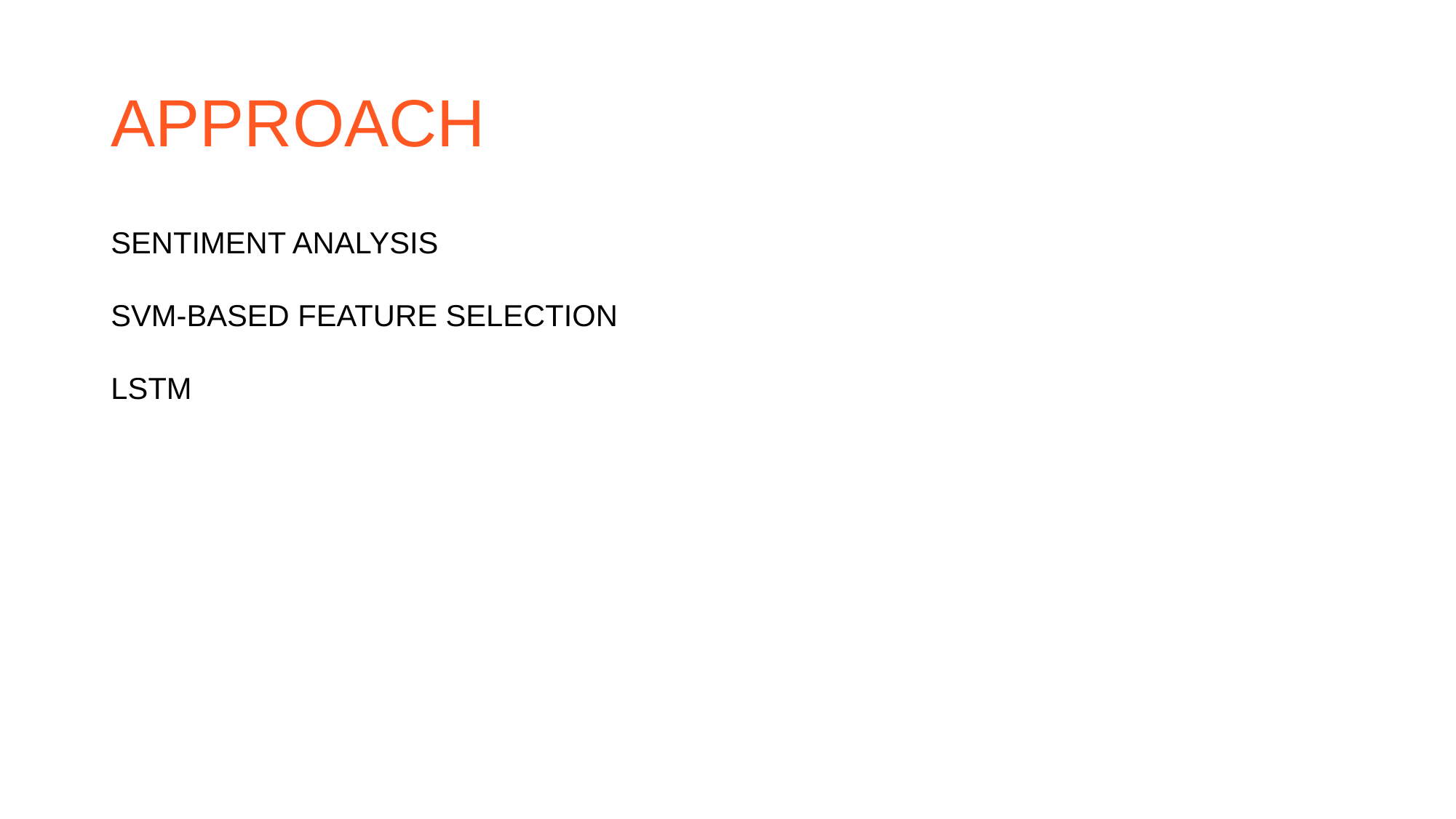

# Approach
Sentiment Analysis

SVM-Based Feature Selection

LSTM